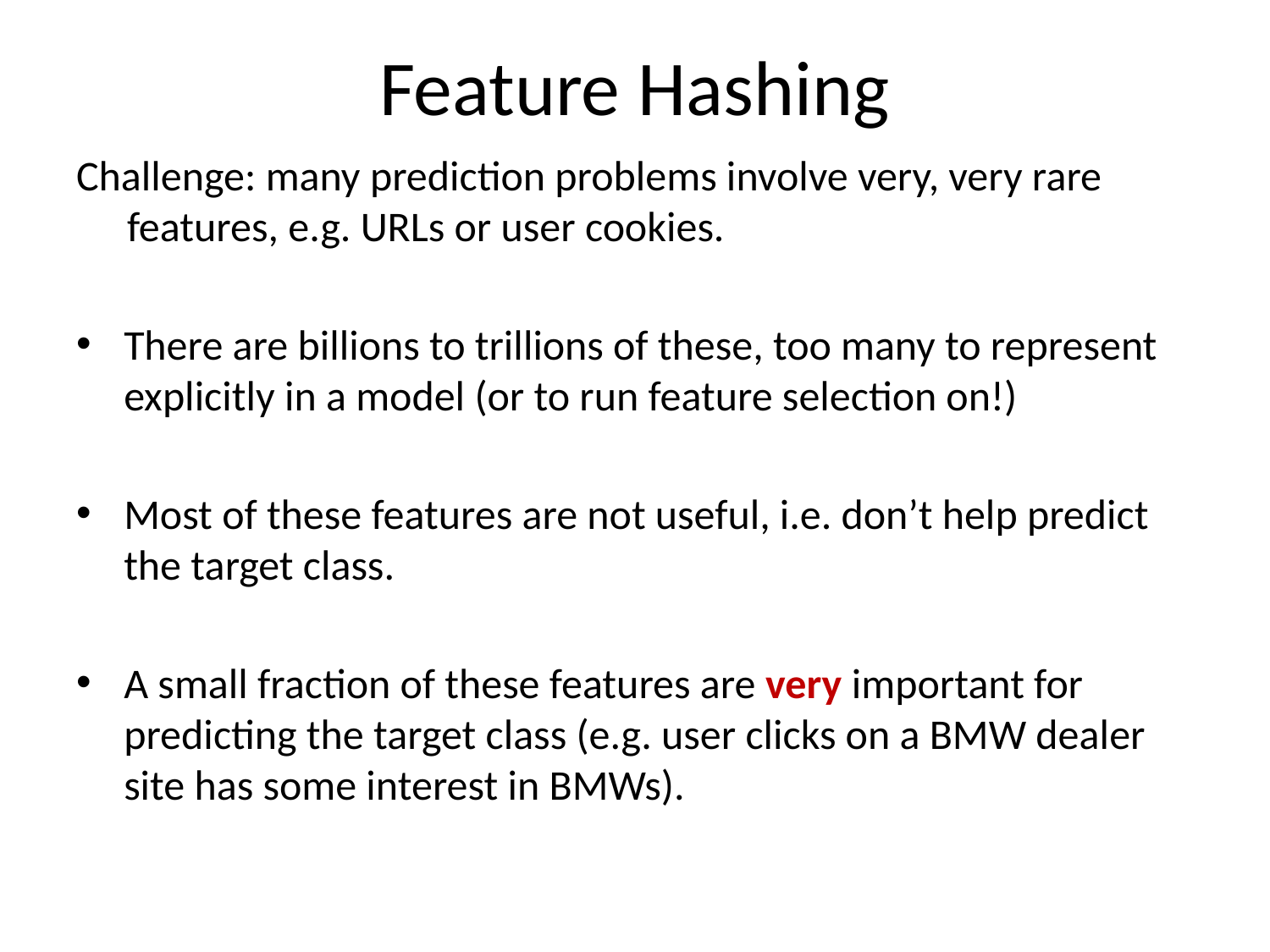

# Feature Hashing
Challenge: many prediction problems involve very, very rare features, e.g. URLs or user cookies.

There are billions to trillions of these, too many to represent explicitly in a model (or to run feature selection on!)

Most of these features are not useful, i.e. don’t help predict the target class.

A small fraction of these features are very important for predicting the target class (e.g. user clicks on a BMW dealer site has some interest in BMWs).